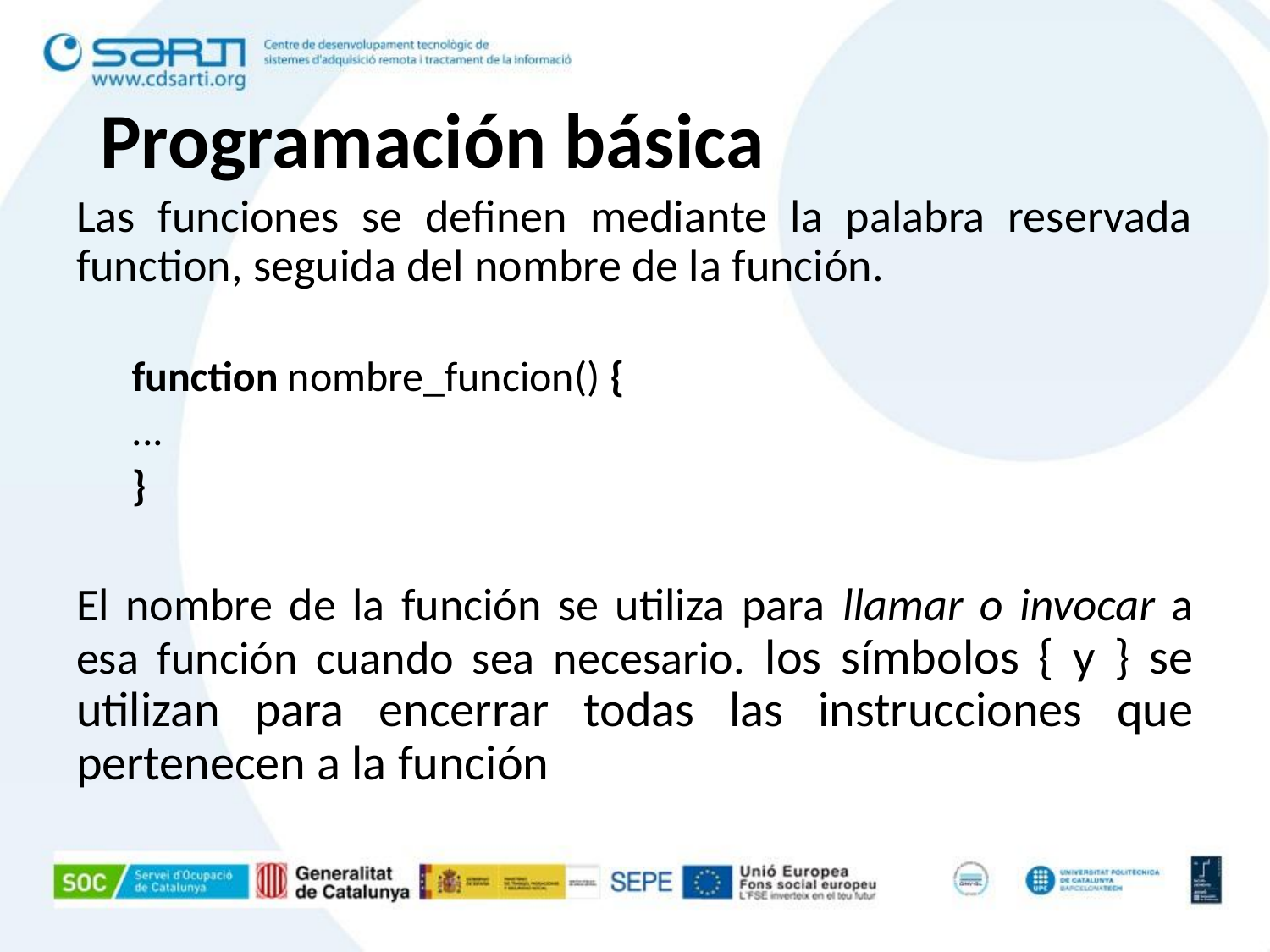

# Programación básica
Las funciones se definen mediante la palabra reservada function, seguida del nombre de la función.

function nombre_funcion() {
...
}

El nombre de la función se utiliza para llamar o invocar a esa función cuando sea necesario. los símbolos { y } se utilizan para encerrar todas las instrucciones que pertenecen a la función